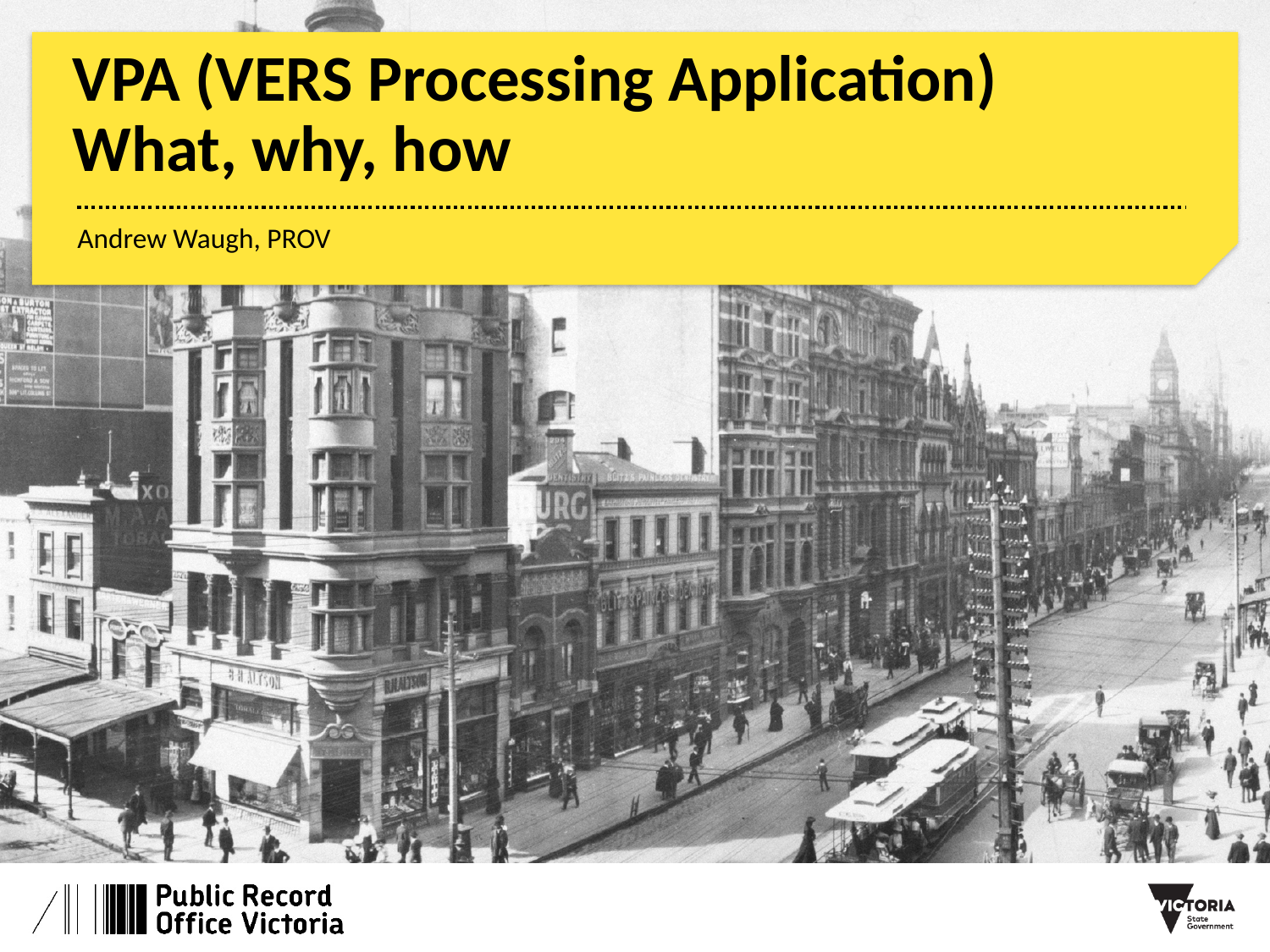

VPA (VERS Processing Application)
What, why, how
Andrew Waugh, PROV